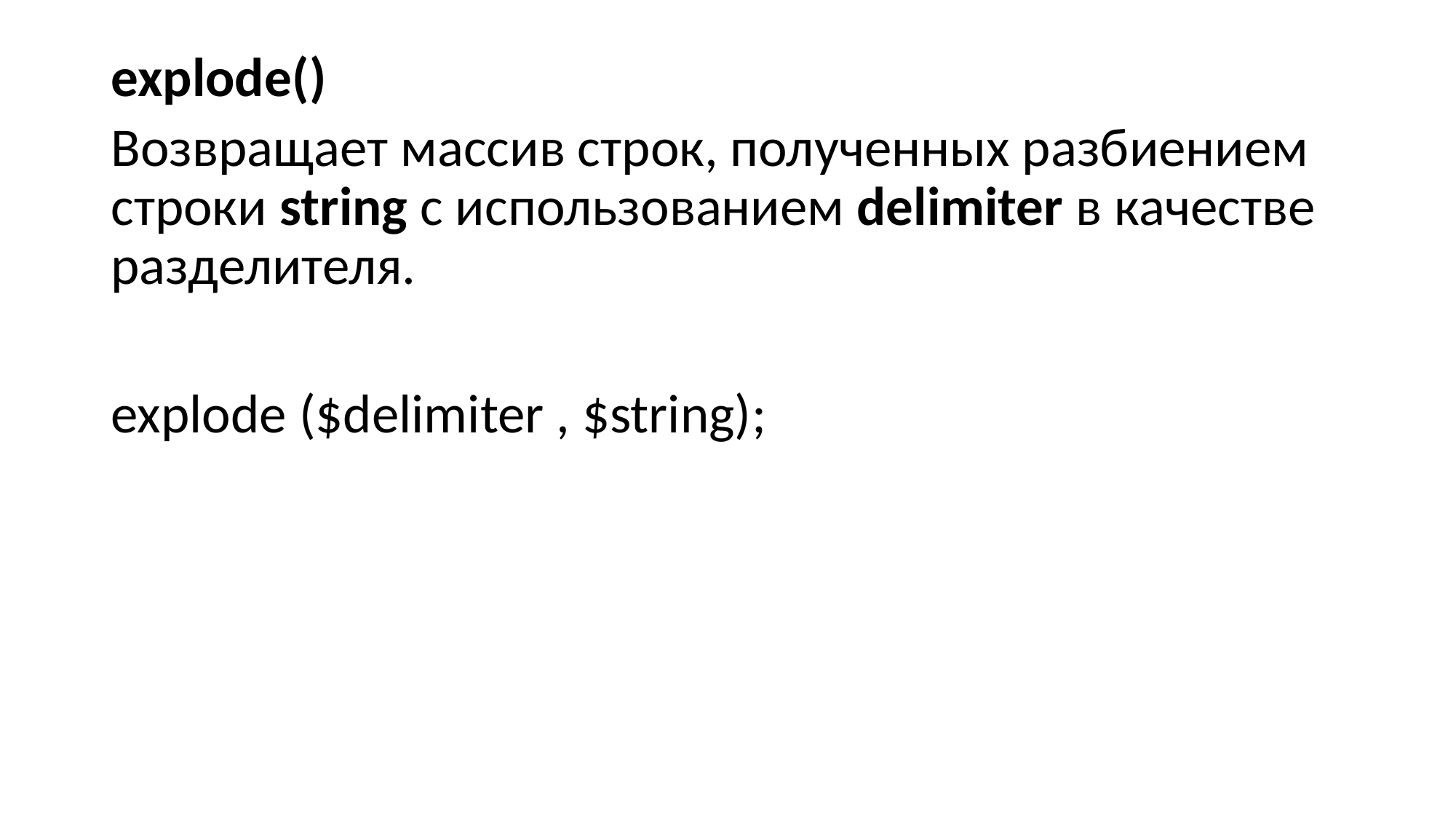

# explode()
Возвращает массив строк, полученных разбиением строки string с использованием delimiter в качестве разделителя.

explode ($delimiter , $string);